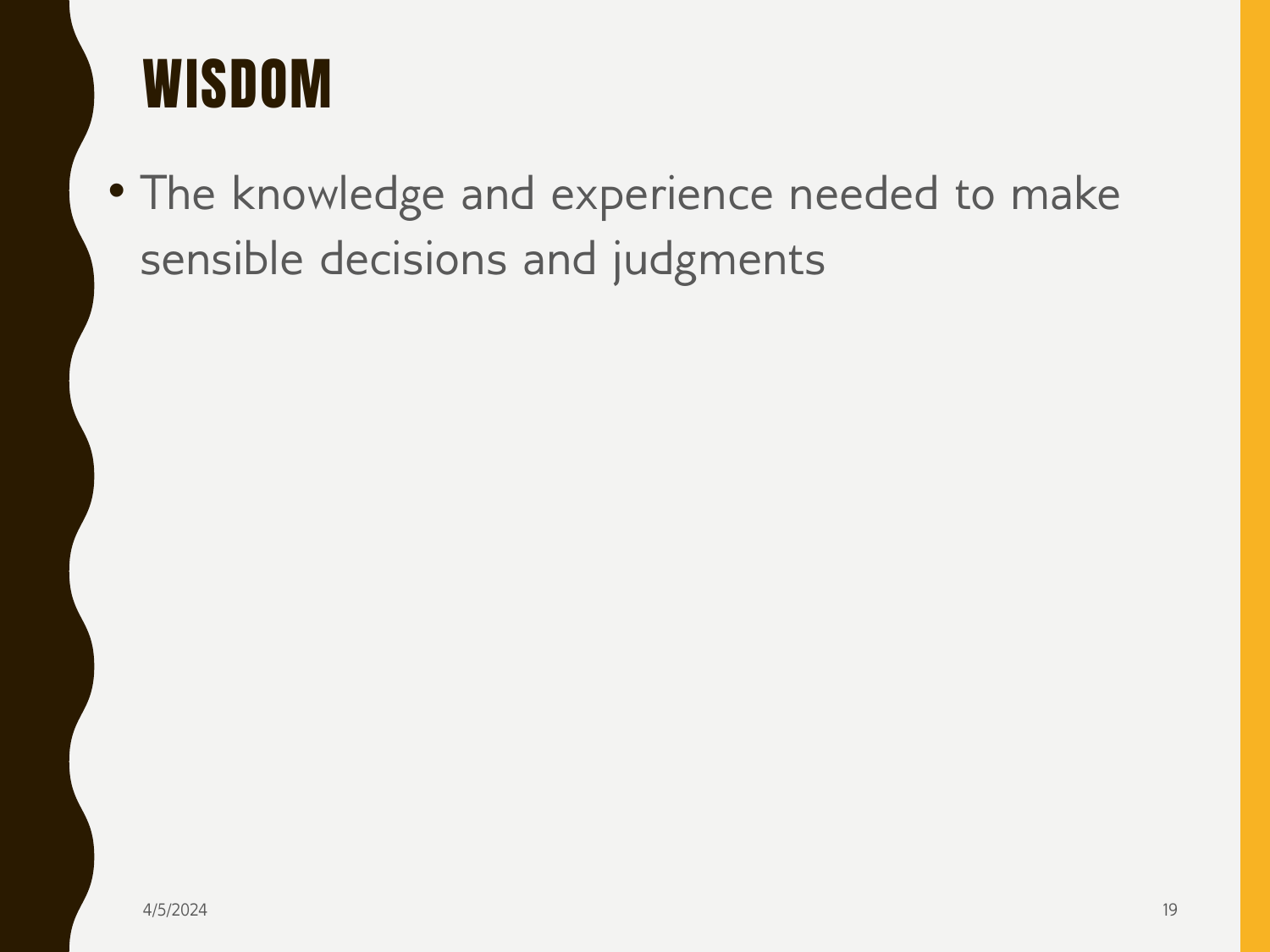

# Wisdom
The knowledge and experience needed to make sensible decisions and judgments
4/5/2024
19